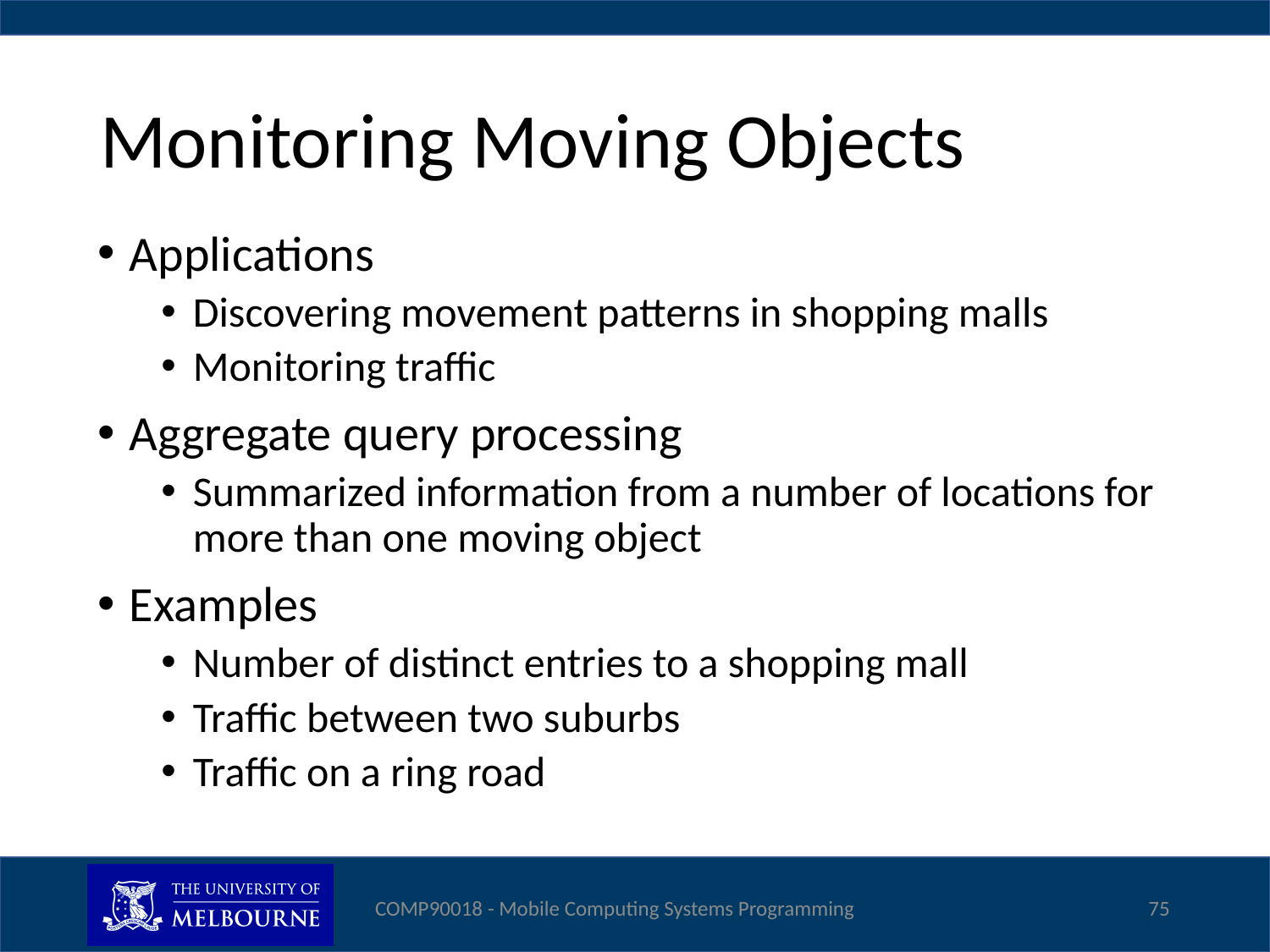

# Monitoring Moving Objects
Applications
Discovering movement patterns in shopping malls
Monitoring traffic
Aggregate query processing
Summarized information from a number of locations for more than one moving object
Examples
Number of distinct entries to a shopping mall
Traffic between two suburbs
Traffic on a ring road
COMP90018 - Mobile Computing Systems Programming
75